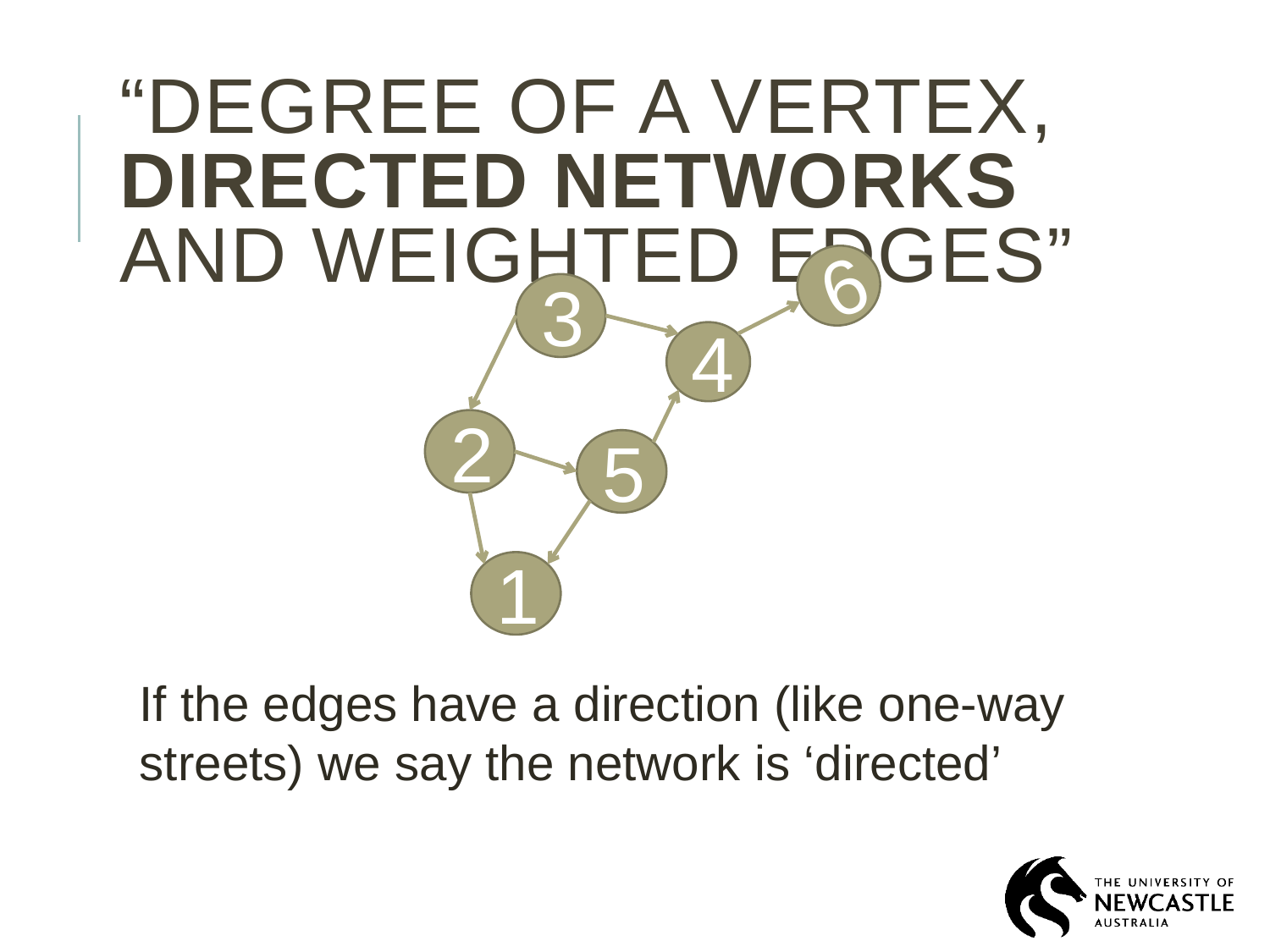

# “degree of a vertex, directed networks and weighted edges”
6
3
4
2
5
1
If the edges have a direction (like one-way streets) we say the network is ‘directed’